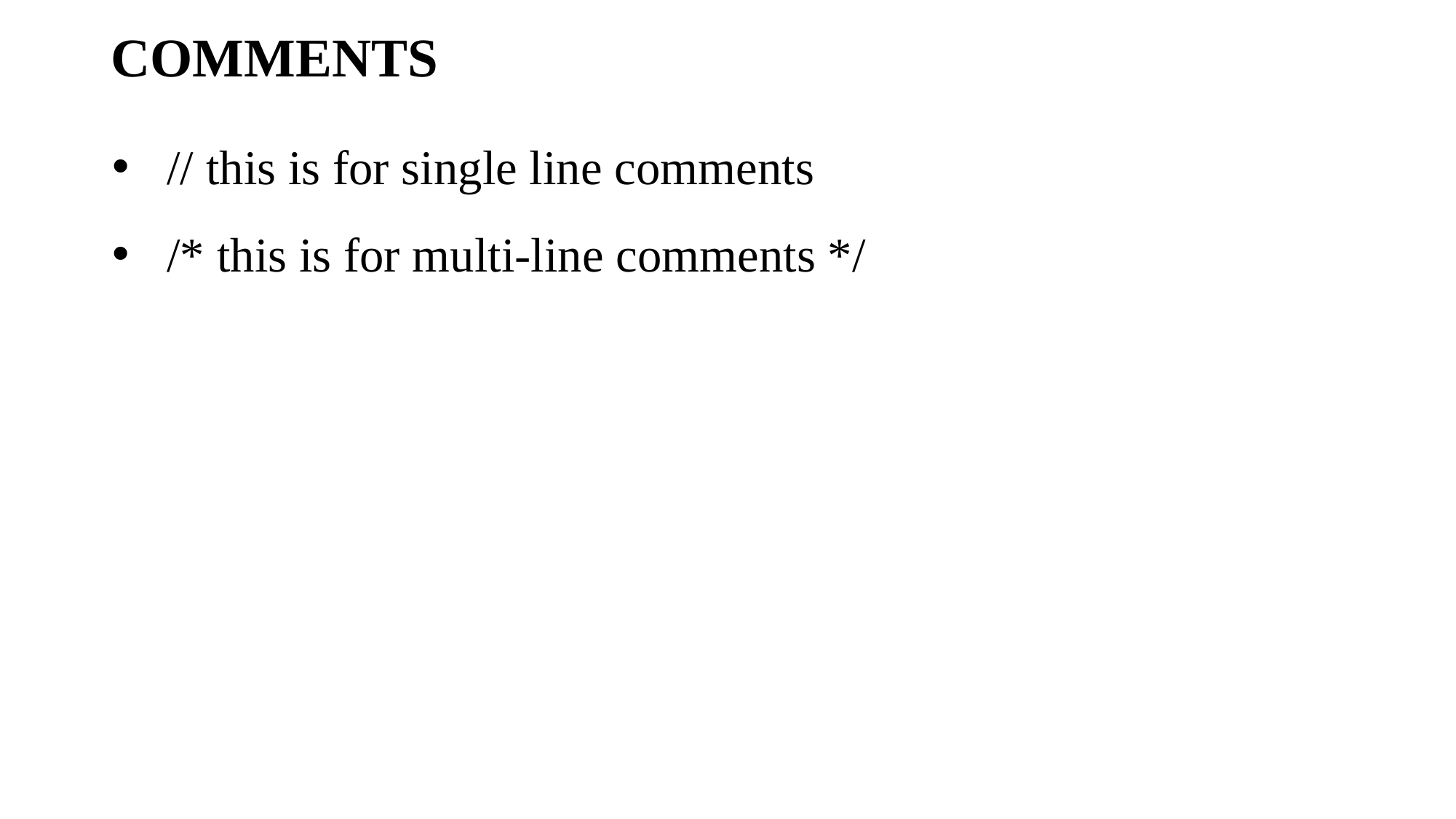

# COMMENTS
// this is for single line comments
/* this is for multi-line comments */